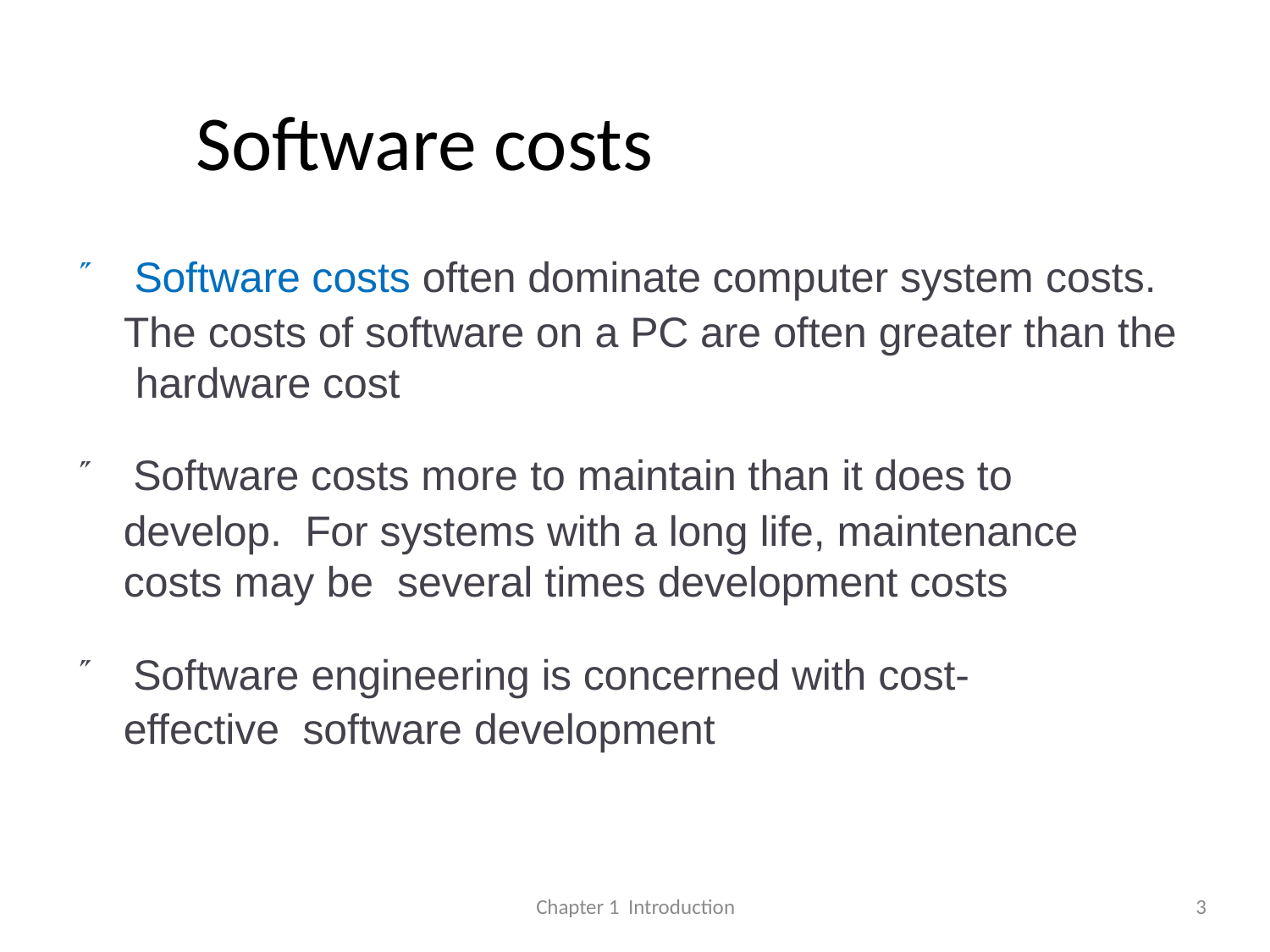

# Software costs
″ Software costs often dominate computer system costs.
The costs of software on a PC are often greater than the  hardware cost
″ Software costs more to maintain than it does to develop.  For systems with a long life, maintenance costs may be  several times development costs
″ Software engineering is concerned with cost-effective  software development
Chapter 1 Introduction
3